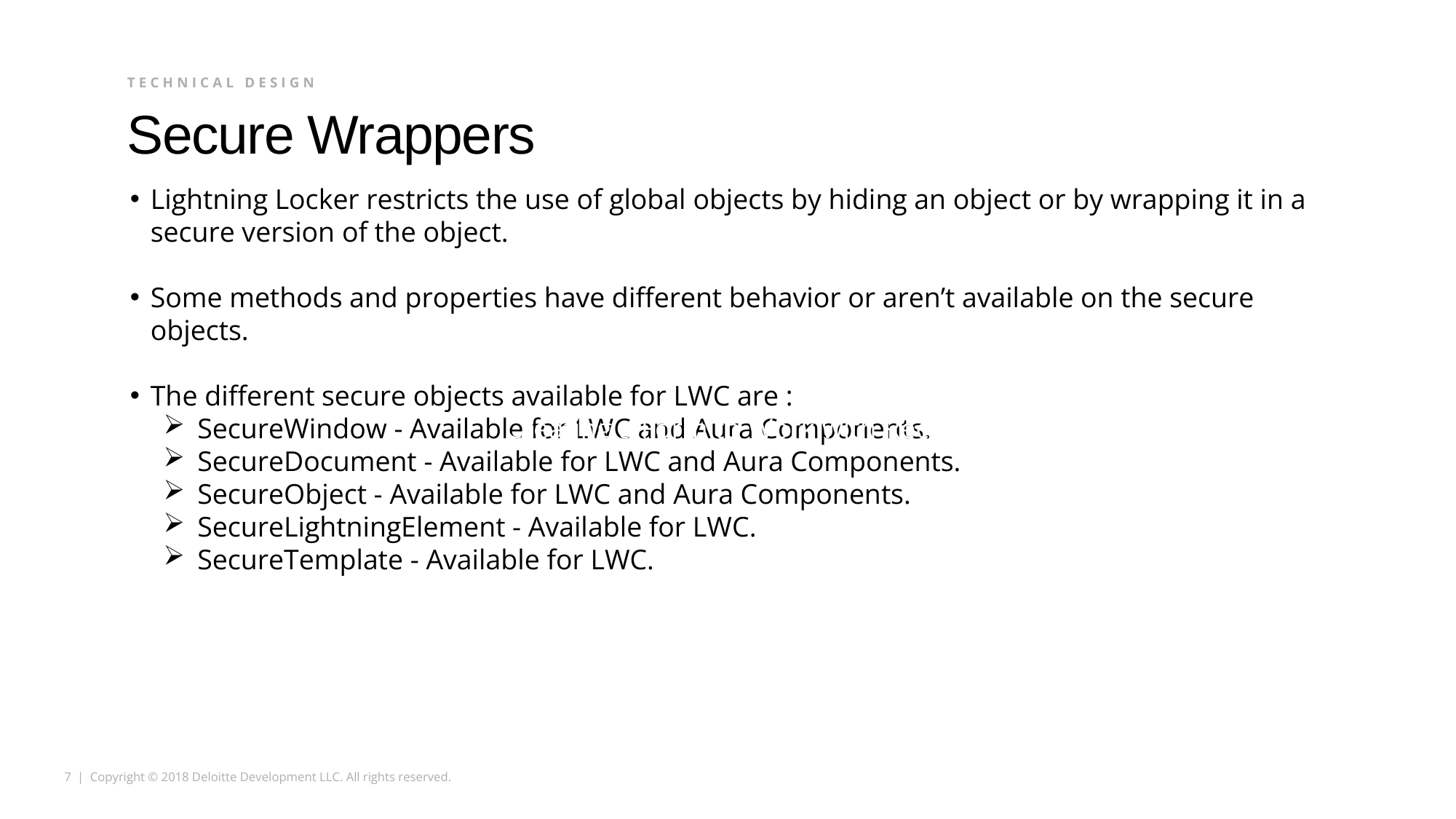

Technical design
Secure Wrappers
Lightning Locker restricts the use of global objects by hiding an object or by wrapping it in a secure version of the object.

Some methods and properties have different behavior or aren’t available on the secure objects.

The different secure objects available for LWC are :
SecureWindow - Available for LWC and Aura Components.
SecureDocument - Available for LWC and Aura Components.
SecureObject - Available for LWC and Aura Components.
SecureLightningElement - Available for LWC.
SecureTemplate - Available for LWC.

Creating a Form to Work with Records
Creating a Form to Work with Records